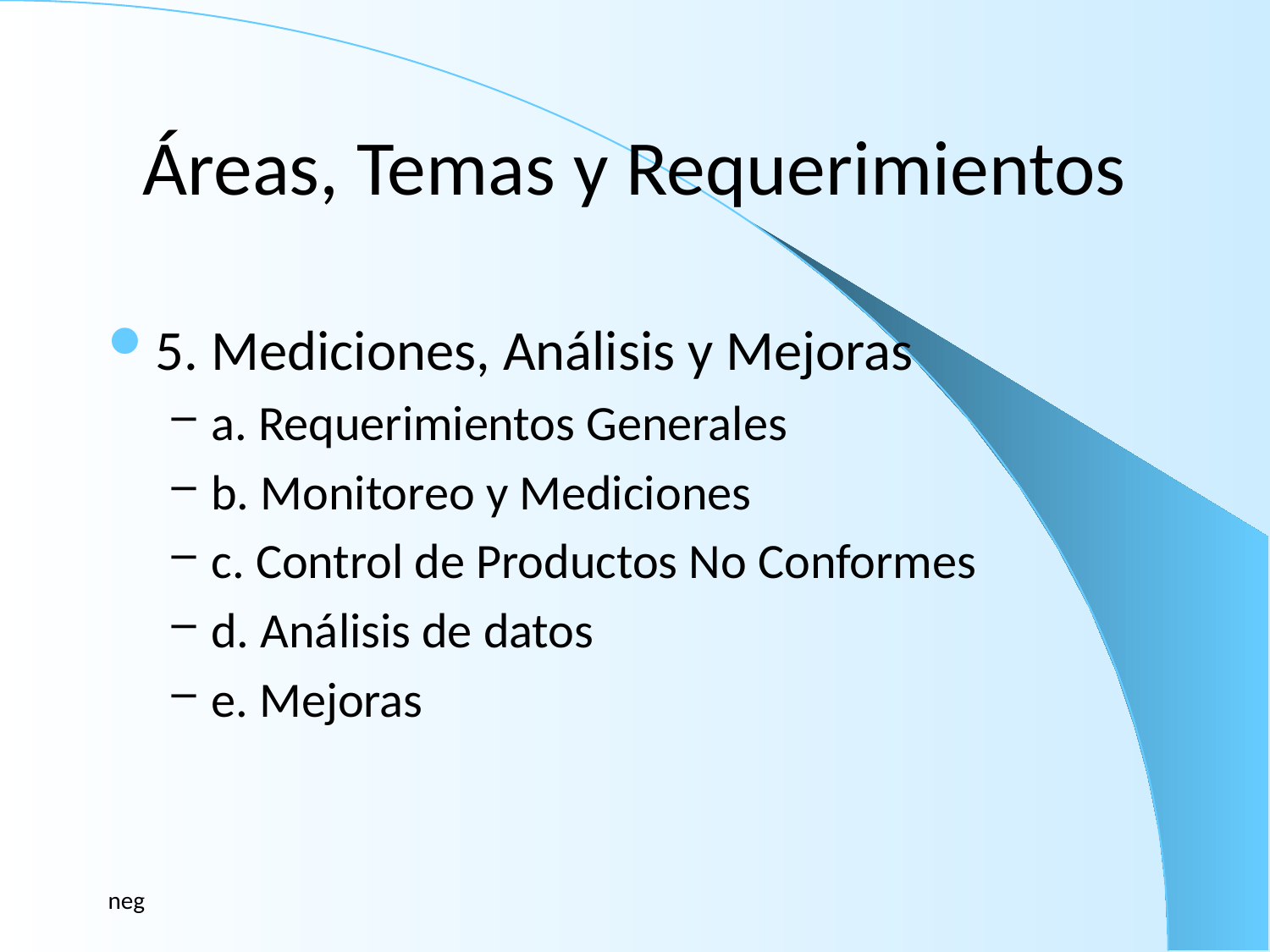

# Áreas, Temas y Requerimientos

5. Mediciones, Análisis y Mejoras
a. Requerimientos Generales
b. Monitoreo y Mediciones
c. Control de Productos No Conformes
d. Análisis de datos
e. Mejoras
neg